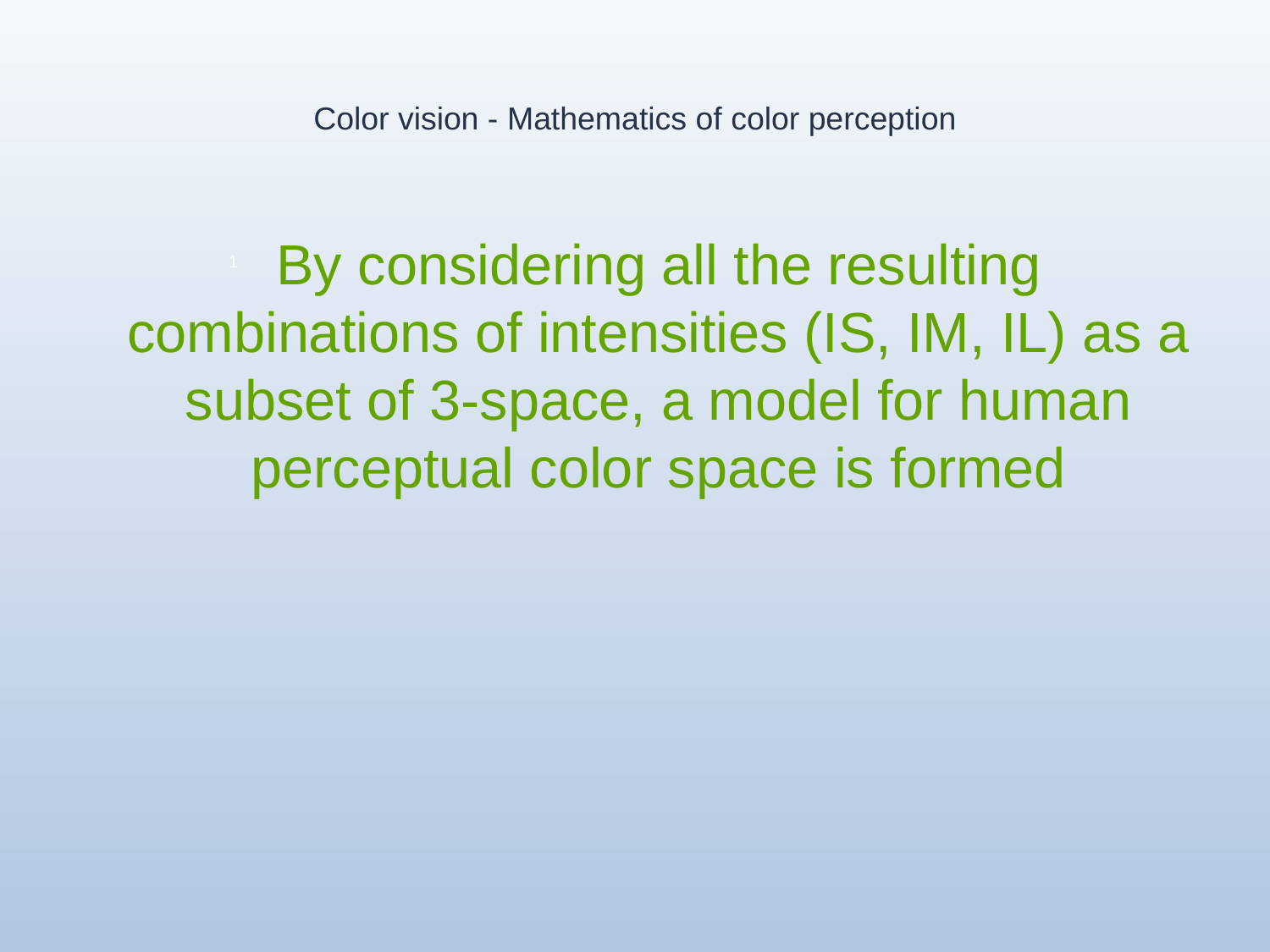

# Color vision - Mathematics of color perception
By considering all the resulting combinations of intensities (IS, IM, IL) as a subset of 3-space, a model for human perceptual color space is formed